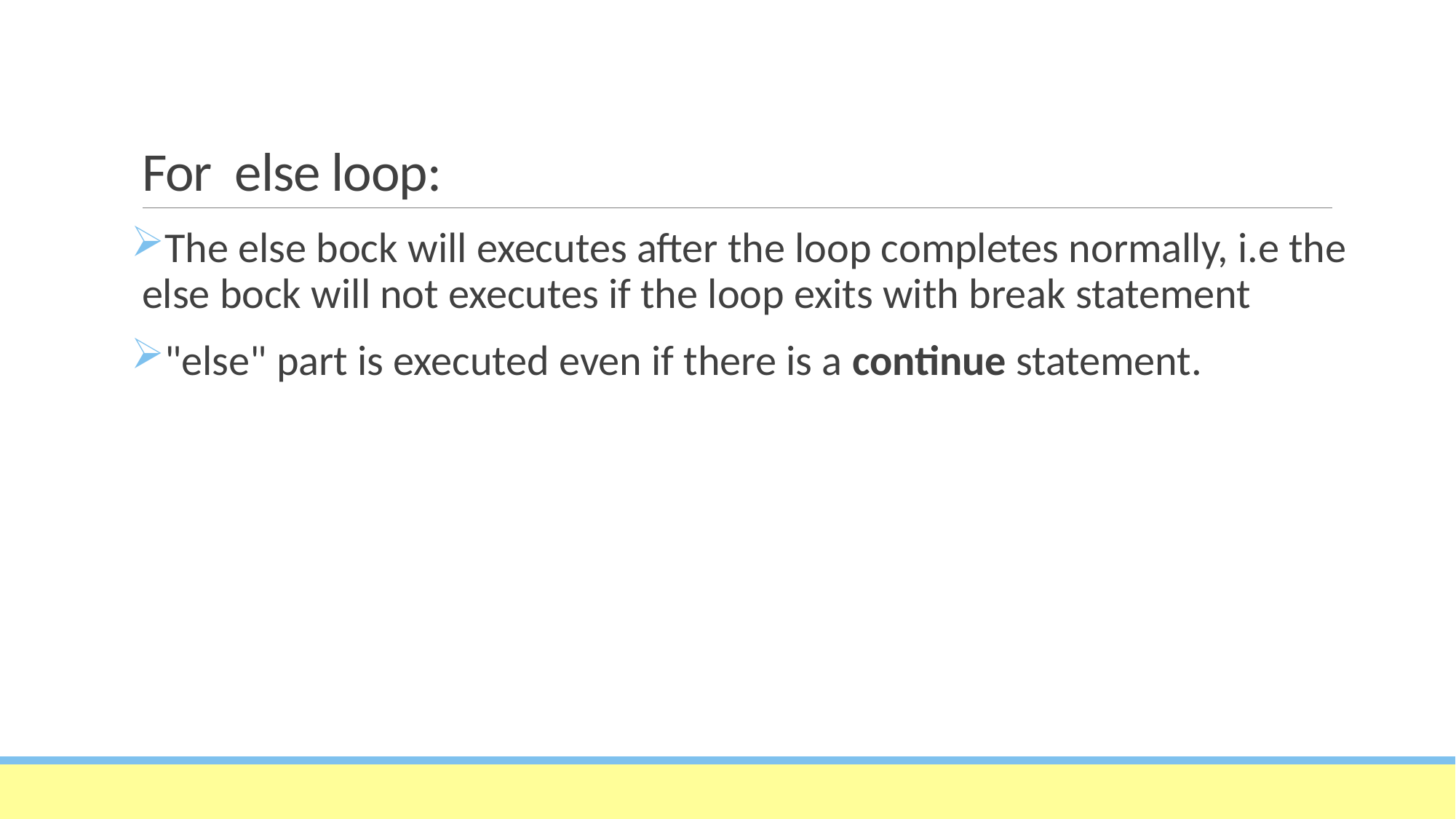

# For  else loop:
The else bock will executes after the loop completes normally, i.e the  else bock will not executes if the loop exits with break statement
"else" part is executed even if there is a continue statement.